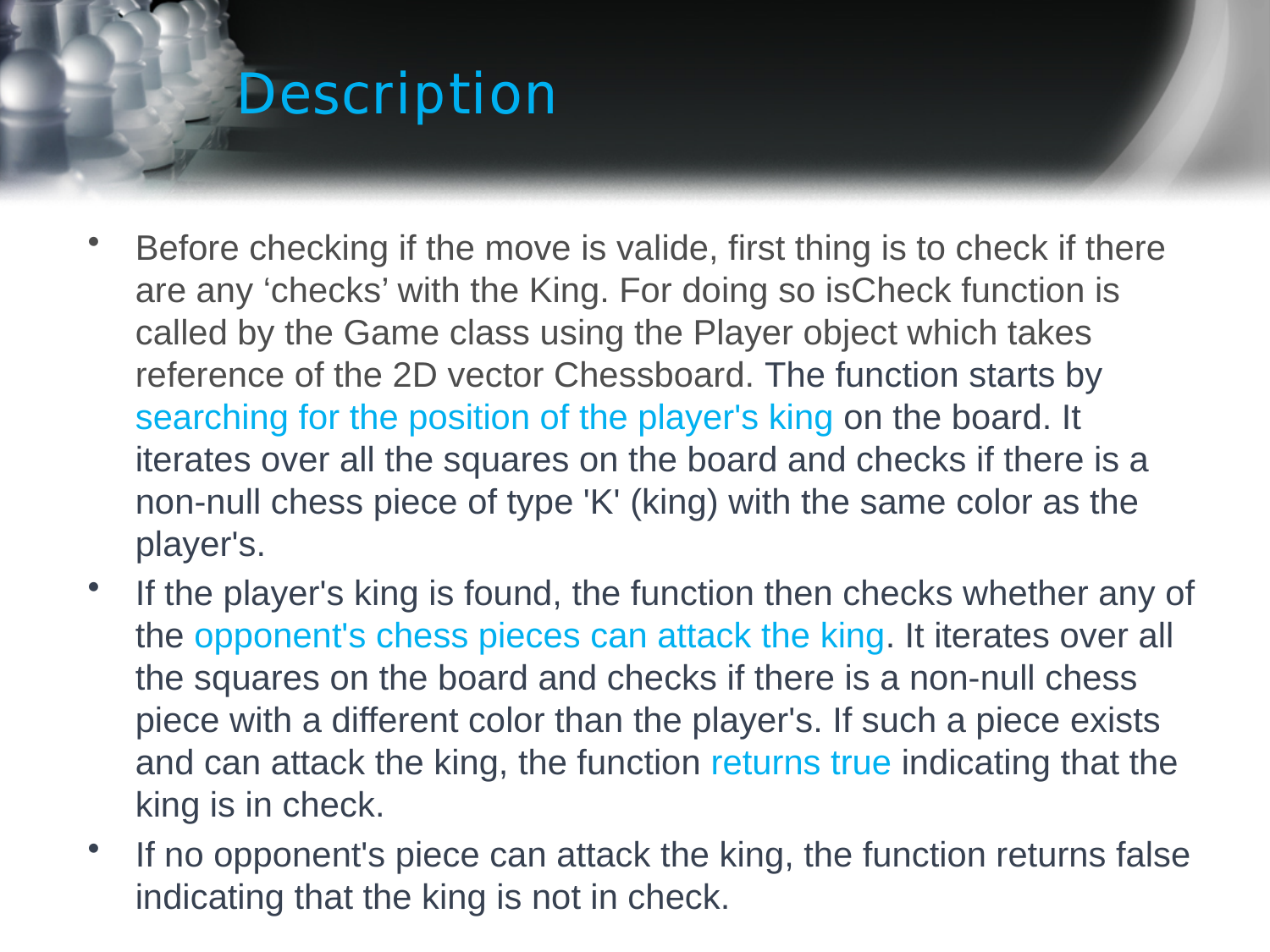

# Description
Before checking if the move is valide, first thing is to check if there are any ‘checks’ with the King. For doing so isCheck function is called by the Game class using the Player object which takes reference of the 2D vector Chessboard. The function starts by searching for the position of the player's king on the board. It iterates over all the squares on the board and checks if there is a non-null chess piece of type 'K' (king) with the same color as the player's.
If the player's king is found, the function then checks whether any of the opponent's chess pieces can attack the king. It iterates over all the squares on the board and checks if there is a non-null chess piece with a different color than the player's. If such a piece exists and can attack the king, the function returns true indicating that the king is in check.
If no opponent's piece can attack the king, the function returns false indicating that the king is not in check.